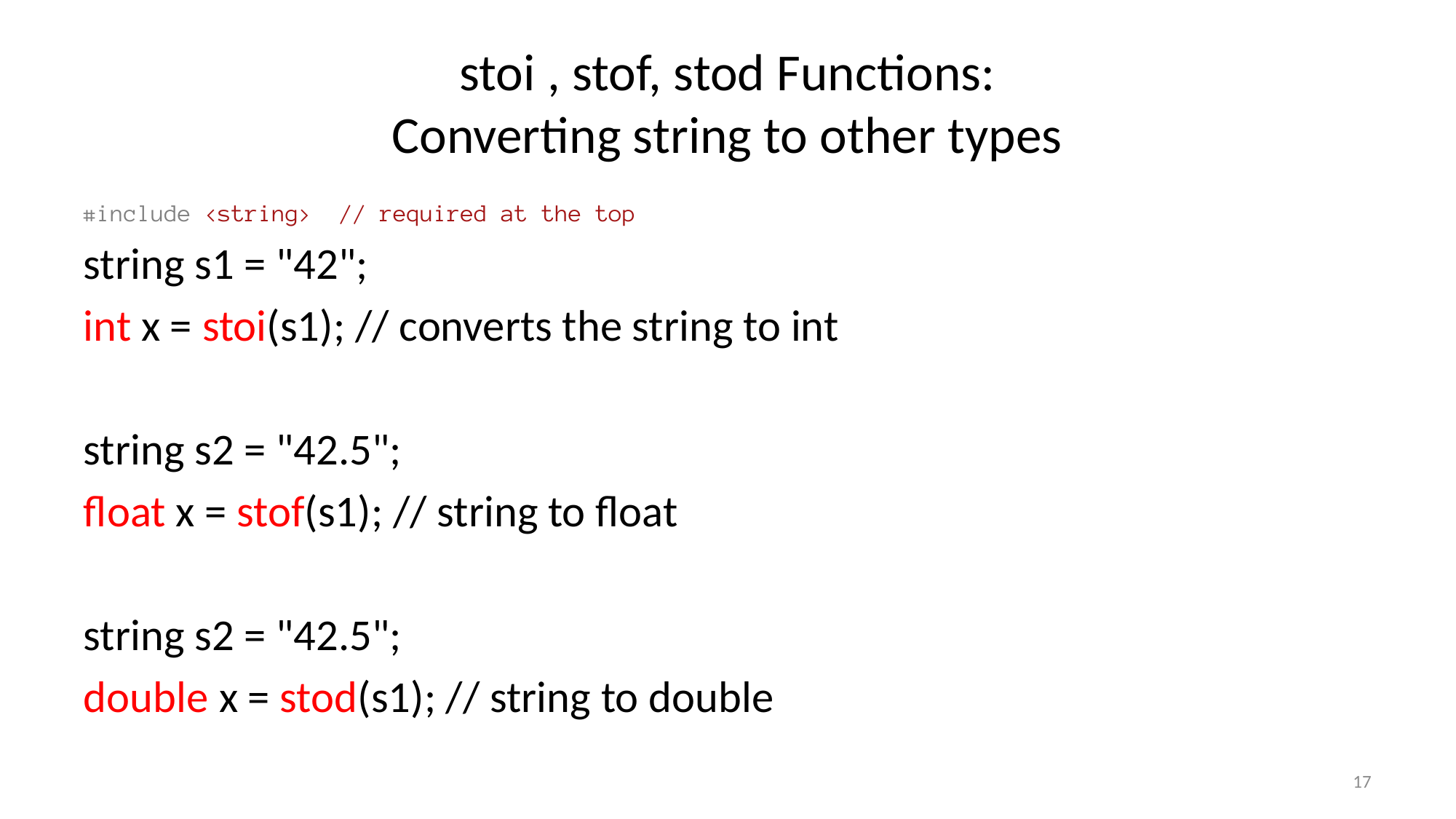

# stoi , stof, stod Functions: Converting string to other types
#include <string>  // required at the top
string s1 = "42";
int x = stoi(s1); // converts the string to int

string s2 = "42.5";
float x = stof(s1); // string to float

string s2 = "42.5";
double x = stod(s1); // string to double

17